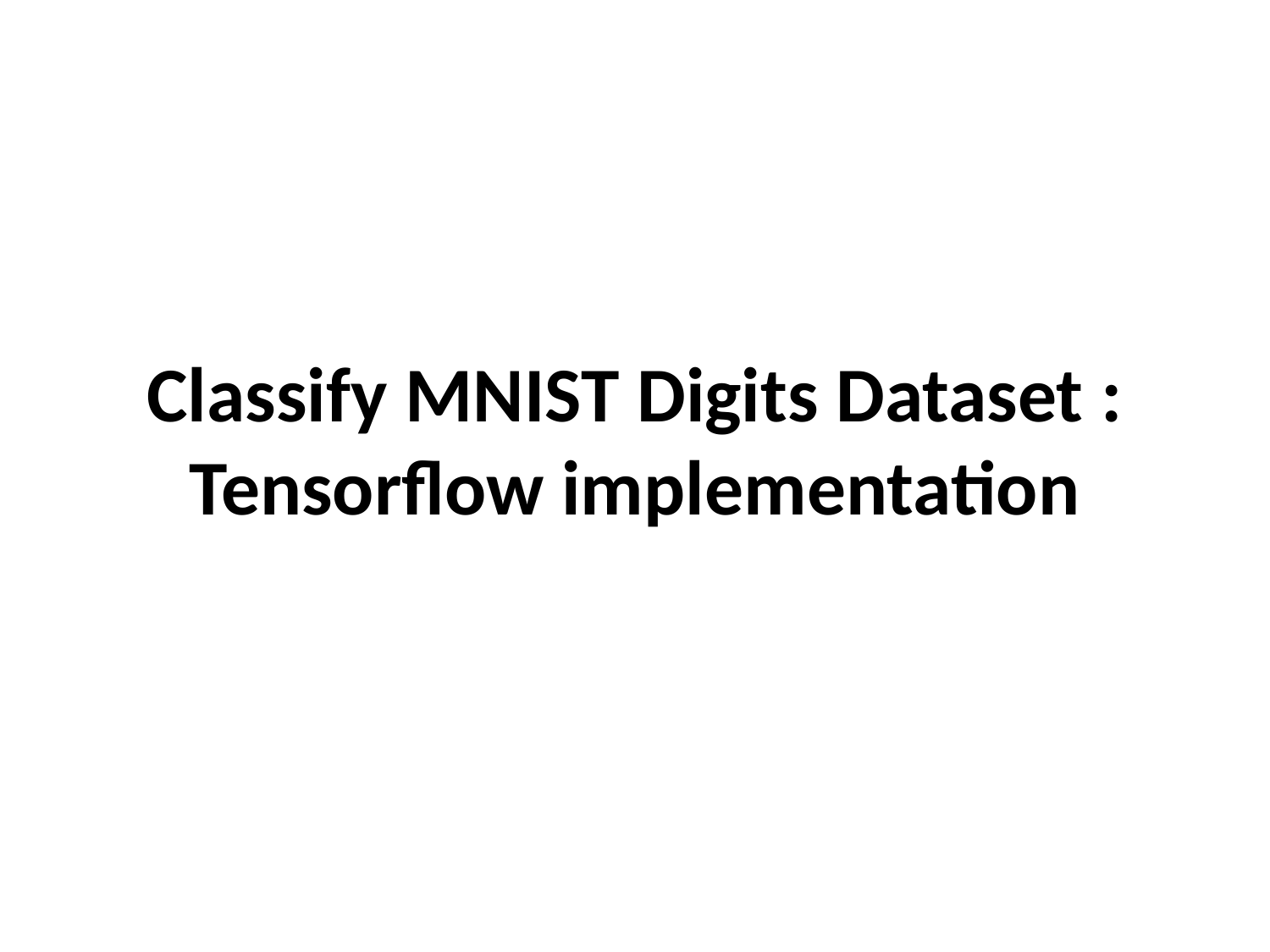

# Classify MNIST Digits Dataset : Tensorflow implementation